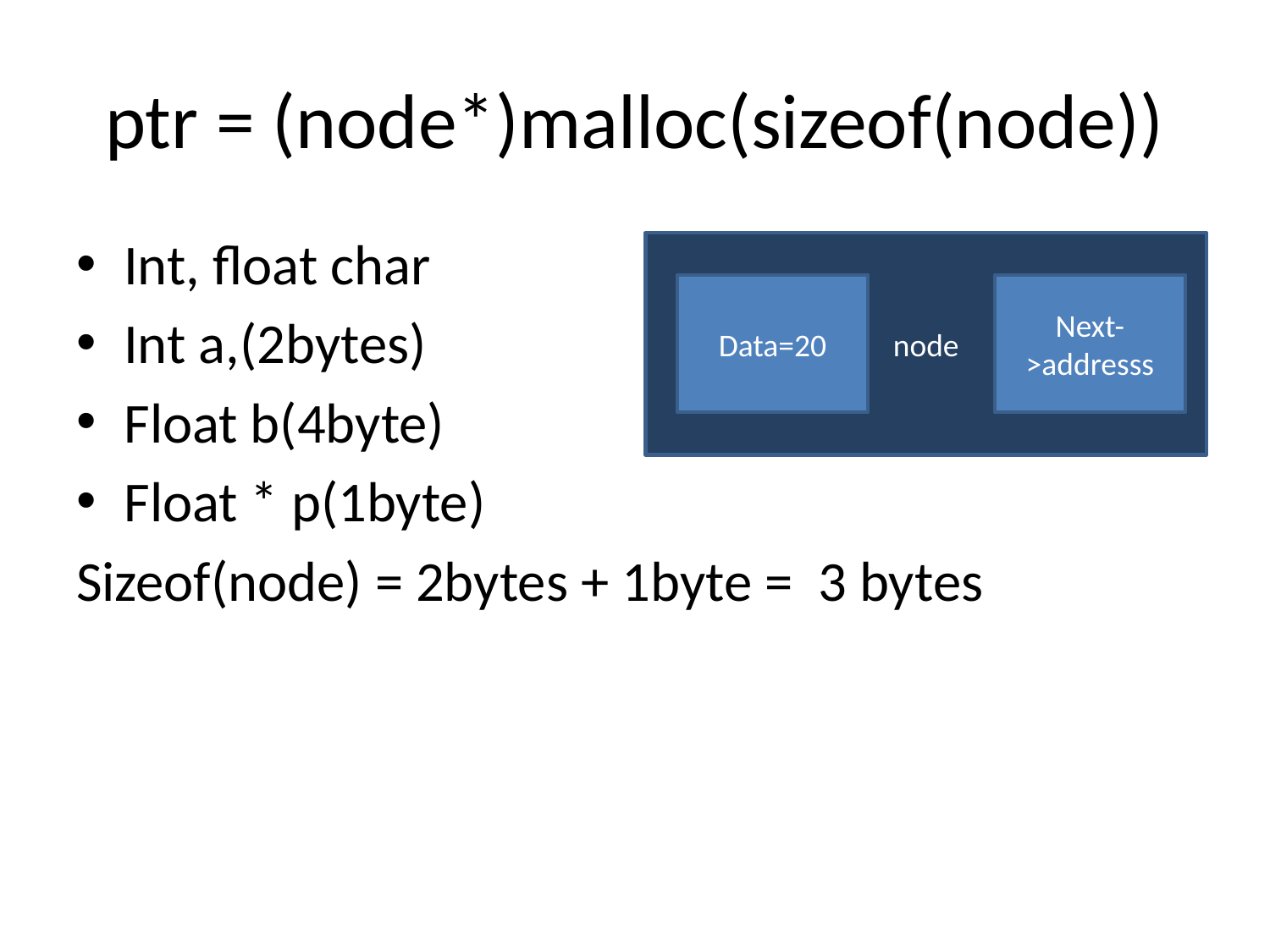

# ptr = (node*)malloc(sizeof(node))
Int, float char
Int a,(2bytes)
Float b(4byte)
Float * p(1byte)
Sizeof(node) = 2bytes + 1byte =  3 bytes
node
Data=20
Next->addresss